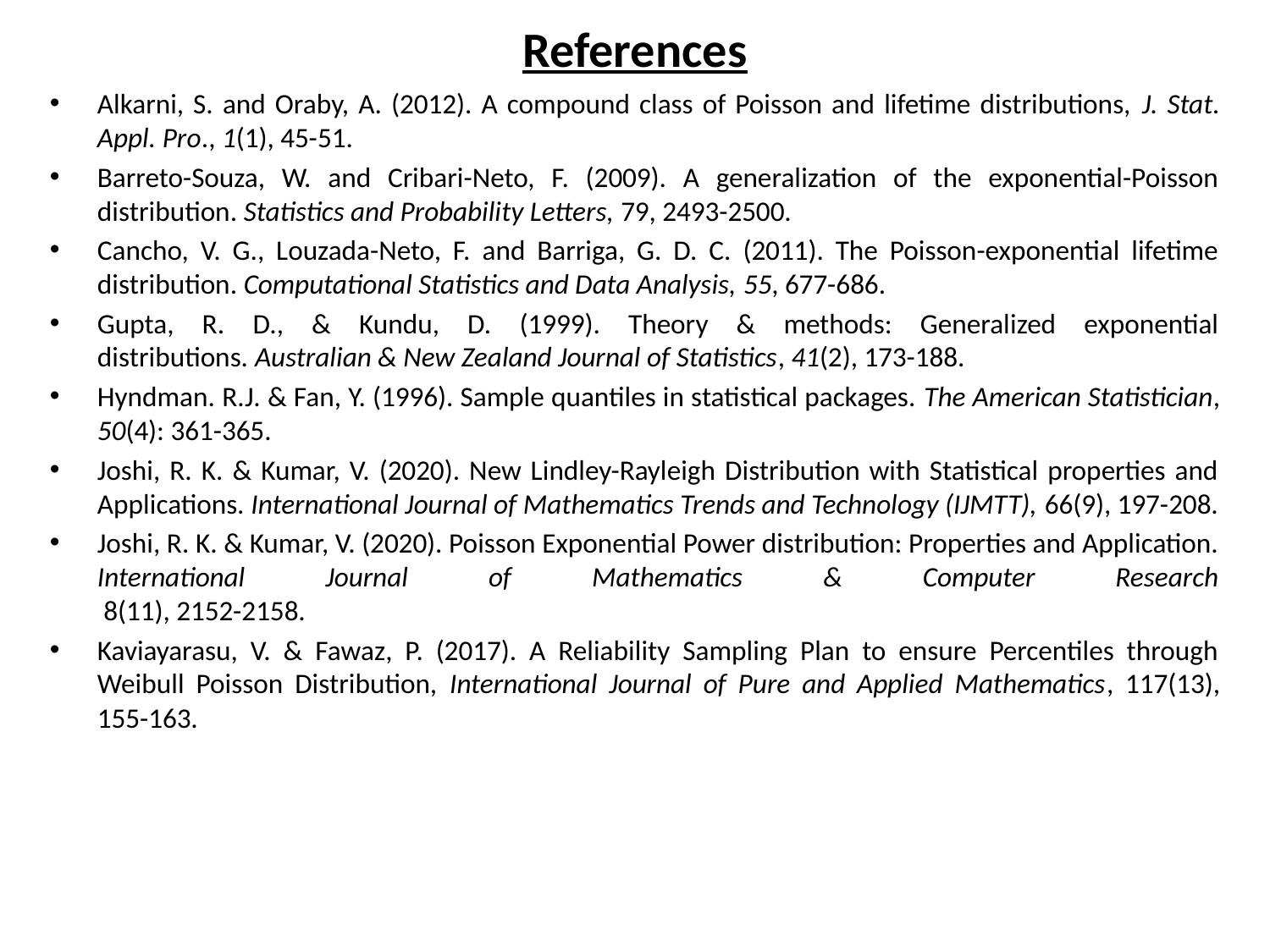

# References
Alkarni, S. and Oraby, A. (2012). A compound class of Poisson and lifetime distributions, J. Stat. Appl. Pro., 1(1), 45-51.
Barreto-Souza, W. and Cribari-Neto, F. (2009). A generalization of the exponential-Poisson distribution. Statistics and Probability Letters, 79, 2493-2500.
Cancho, V. G., Louzada-Neto, F. and Barriga, G. D. C. (2011). The Poisson-exponential lifetime distribution. Computational Statistics and Data Analysis, 55, 677-686.
Gupta, R. D., & Kundu, D. (1999). Theory & methods: Generalized exponential distributions. Australian & New Zealand Journal of Statistics, 41(2), 173-188.
Hyndman. R.J. & Fan, Y. (1996). Sample quantiles in statistical packages. The American Statistician, 50(4): 361-365.
Joshi, R. K. & Kumar, V. (2020). New Lindley-Rayleigh Distribution with Statistical properties and Applications. International Journal of Mathematics Trends and Technology (IJMTT), 66(9), 197-208.
Joshi, R. K. & Kumar, V. (2020). Poisson Exponential Power distribution: Properties and Application. International Journal of Mathematics & Computer Research
 8(11), 2152-2158.
Kaviayarasu, V. & Fawaz, P. (2017). A Reliability Sampling Plan to ensure Percentiles through Weibull Poisson Distribution, International Journal of Pure and Applied Mathematics, 117(13), 155-163.